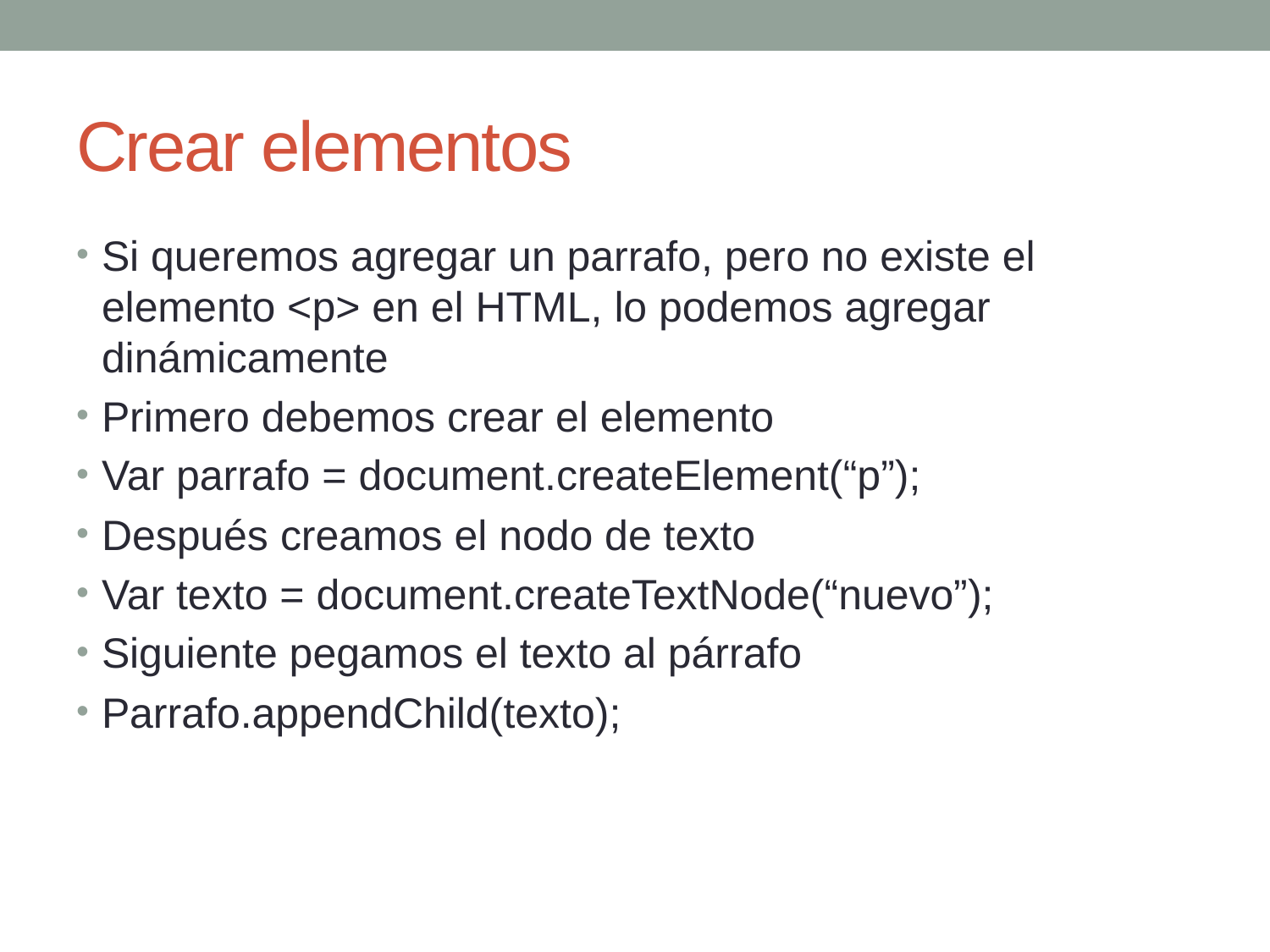

# Crear elementos
Si queremos agregar un parrafo, pero no existe el elemento <p> en el HTML, lo podemos agregar dinámicamente
Primero debemos crear el elemento
Var parrafo = document.createElement(“p”);
Después creamos el nodo de texto
Var texto = document.createTextNode(“nuevo”);
Siguiente pegamos el texto al párrafo
Parrafo.appendChild(texto);